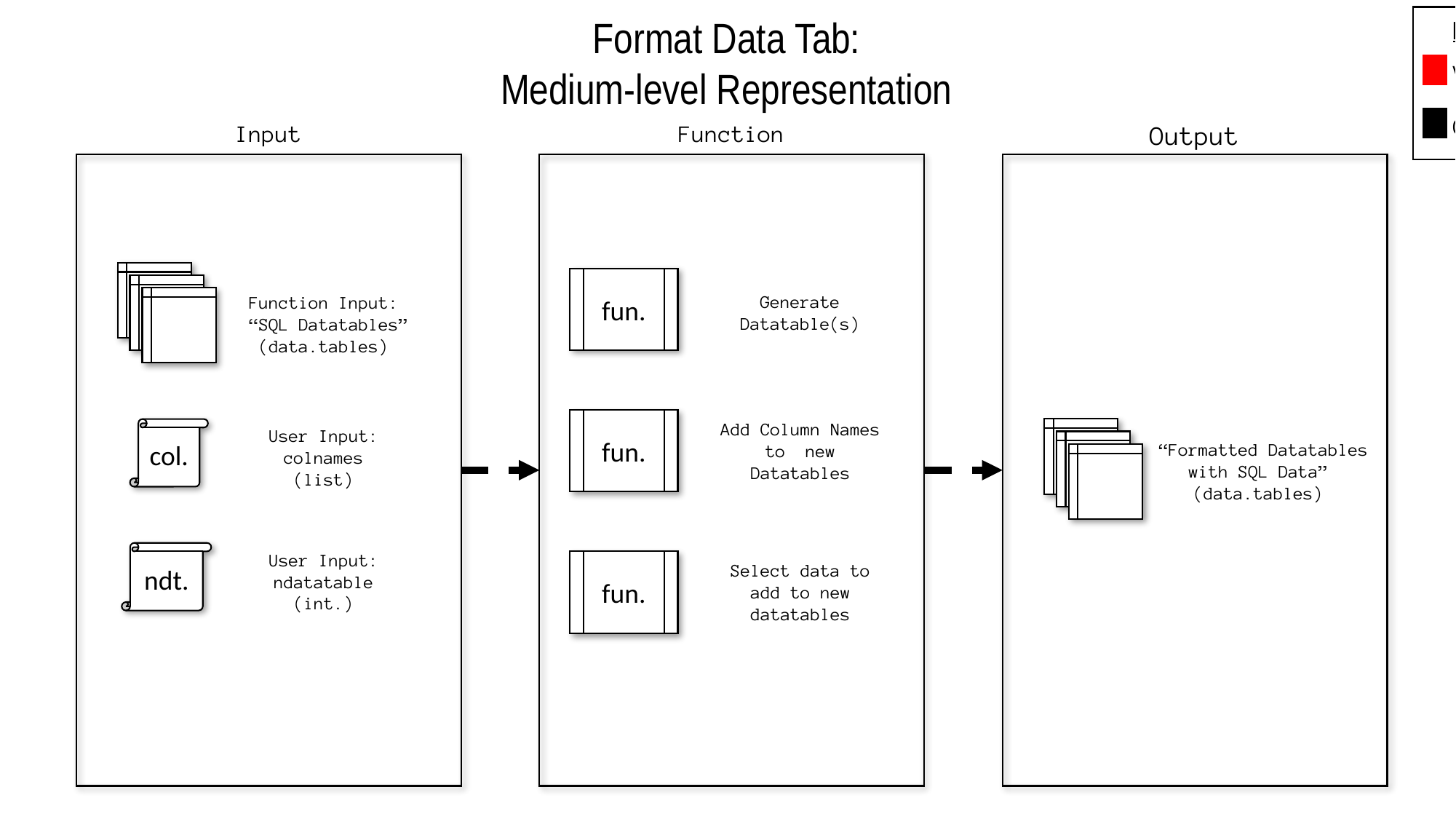

Format Data Tab:
Medium-level Representation

Legend
Variable

Constant

Input
Function
Output

fun.
Generate Datatable(s)
Function Input:
 “SQL Datatables”
(data.tables)
fun.
Add Column Names to  new Datatables

col.
User Input:
colnames
(list)
 “Formatted Datatables with SQL Data”
(data.tables)
ndt.
User Input:
ndatatable
(int.)
fun.
Select data to add to new datatables